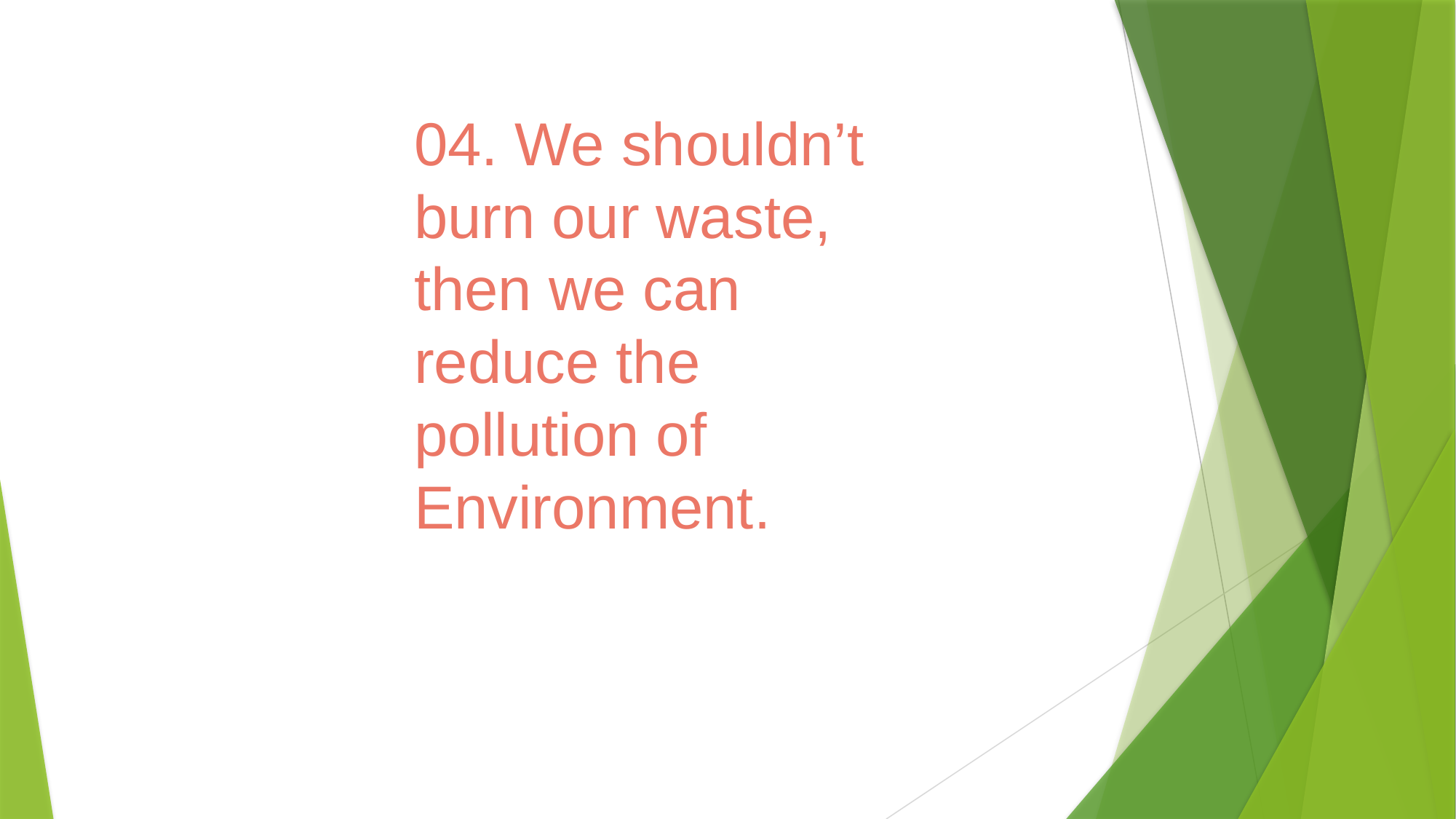

04. We shouldn’t burn our waste, then we can reduce the pollution of Environment.